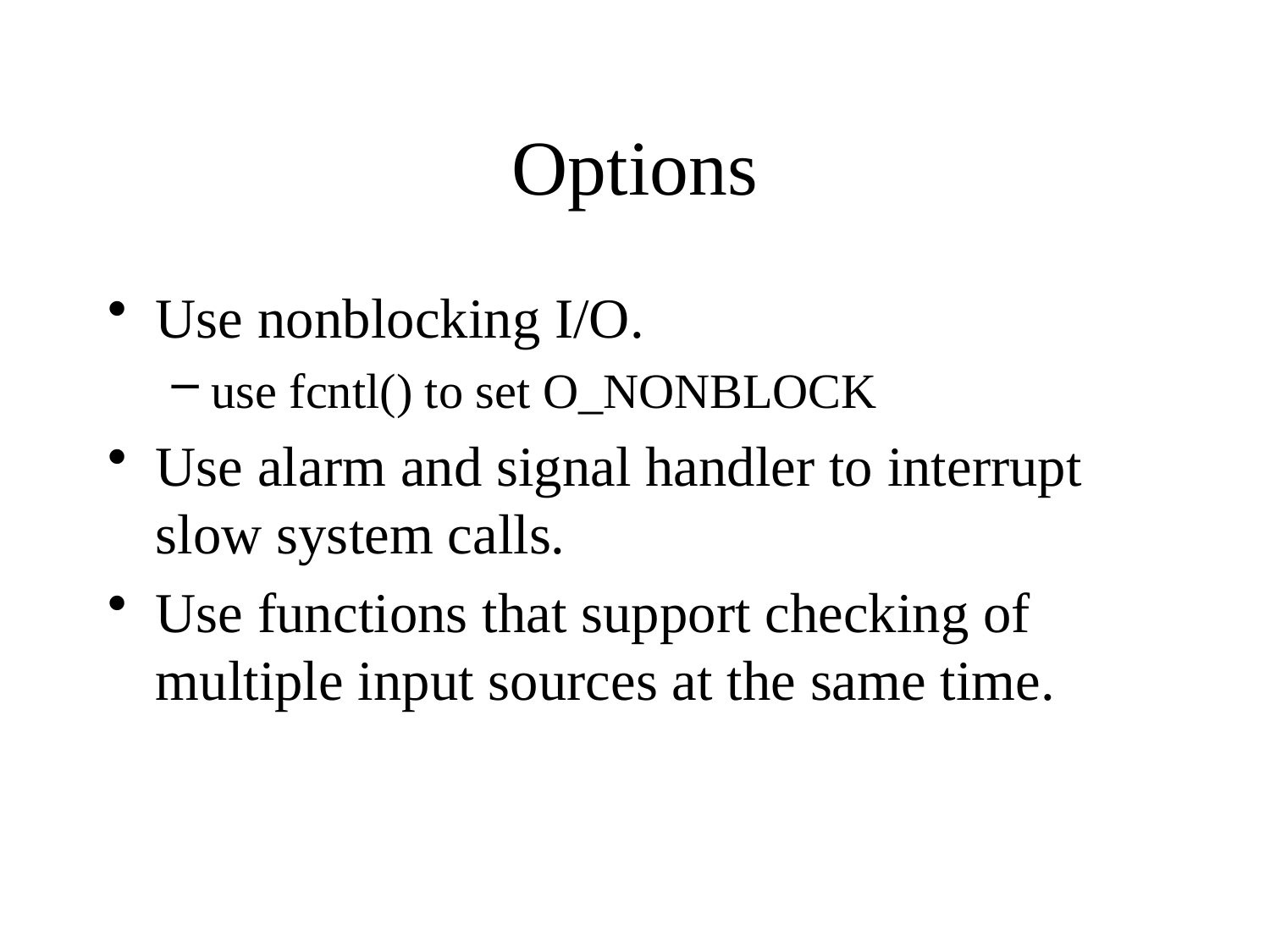

# Options
Use nonblocking I/O.
use fcntl() to set O_NONBLOCK
Use alarm and signal handler to interrupt slow system calls.
Use functions that support checking of multiple input sources at the same time.